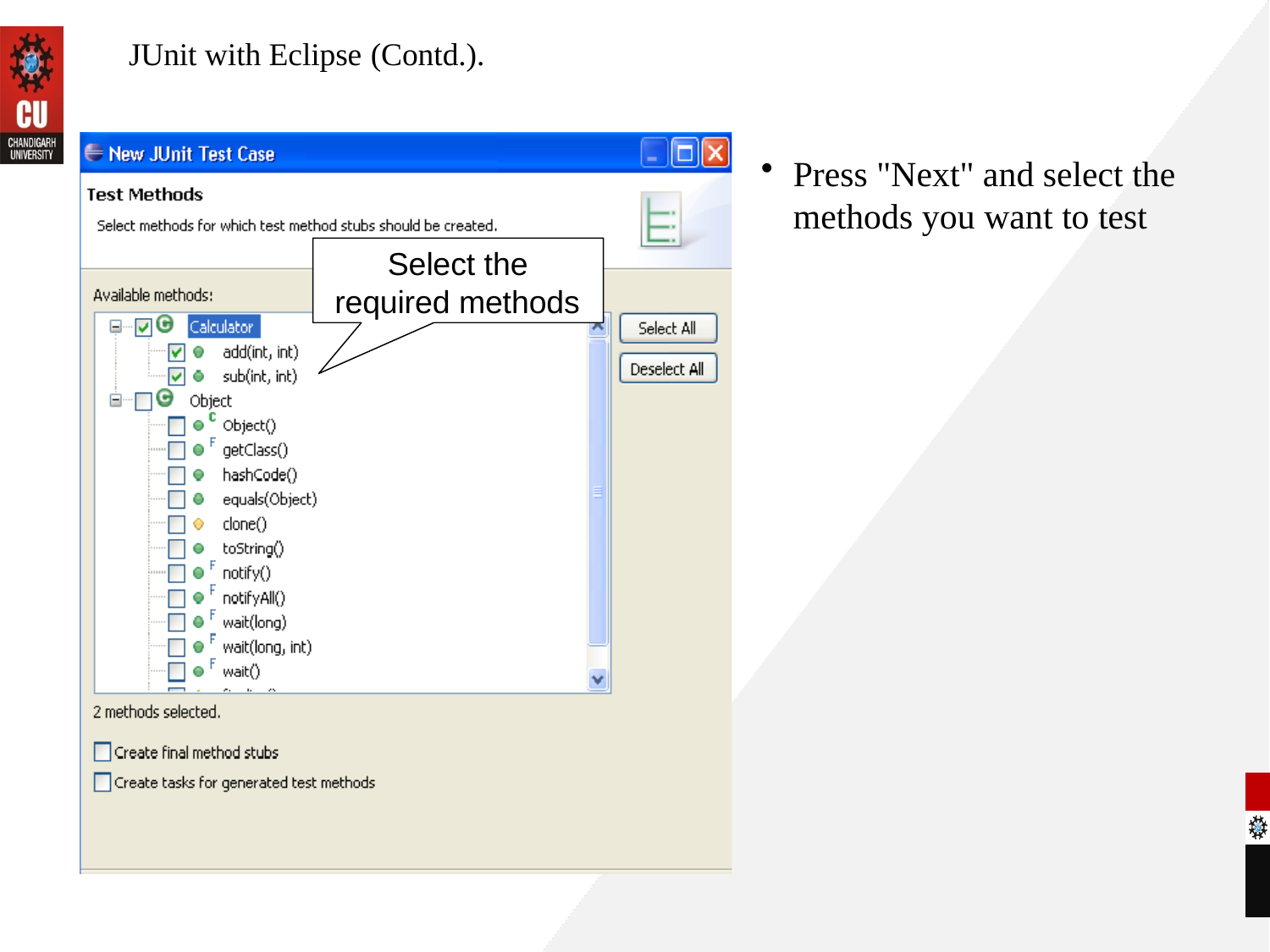

# JUnit with Eclipse (Contd.).

Press "Next" and select the  methods you want to test
Select the  required methods